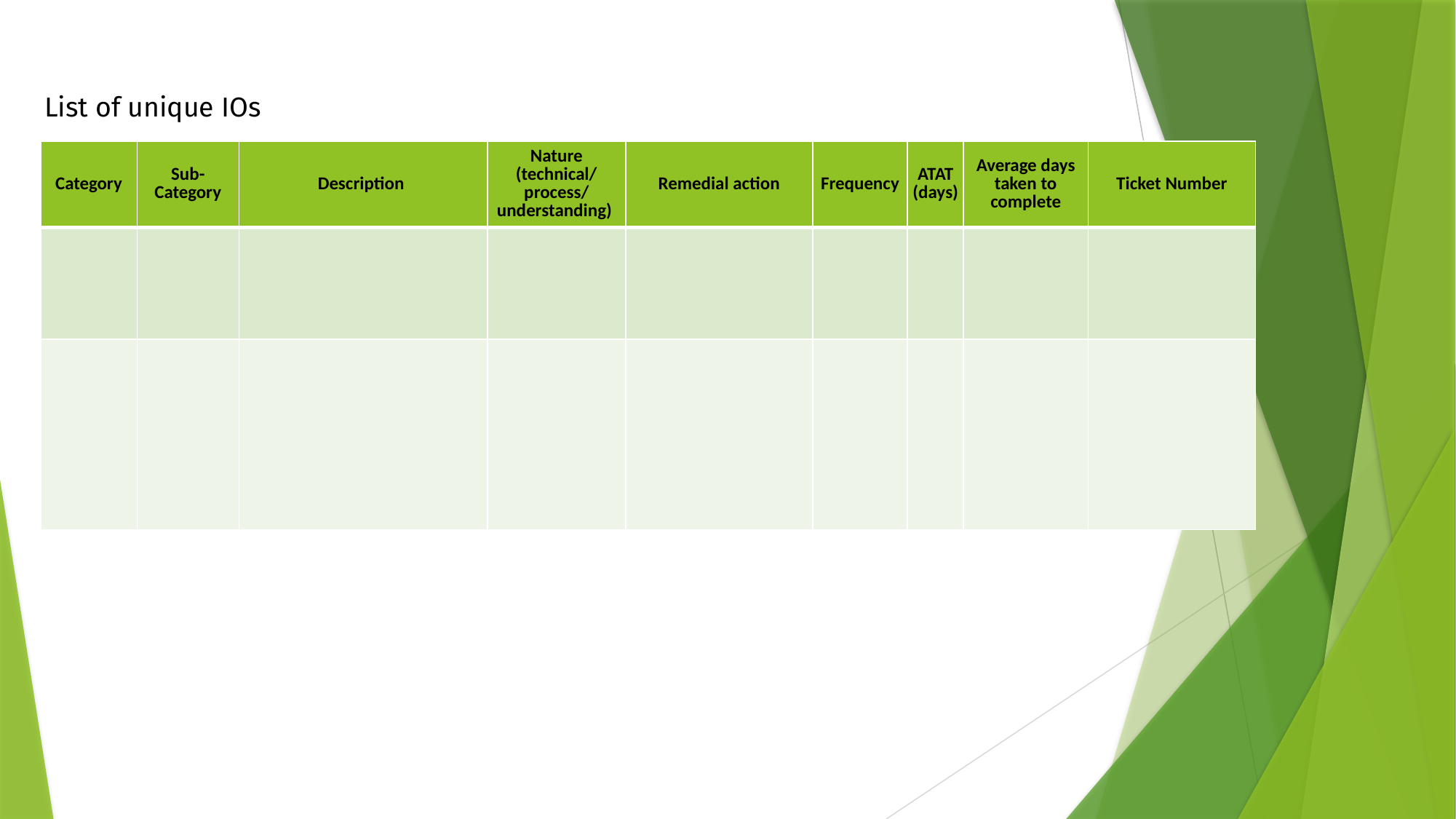

List of unique IOs
| Category | Sub- Category | Description | Nature (technical/ process/ understanding) | Remedial action | Frequency | ATAT (days) | Average days taken to complete | Ticket Number |
| --- | --- | --- | --- | --- | --- | --- | --- | --- |
|  |  |  |  |  |  |  |  |  |
|  |  |  |  |  |  |  |  |  |